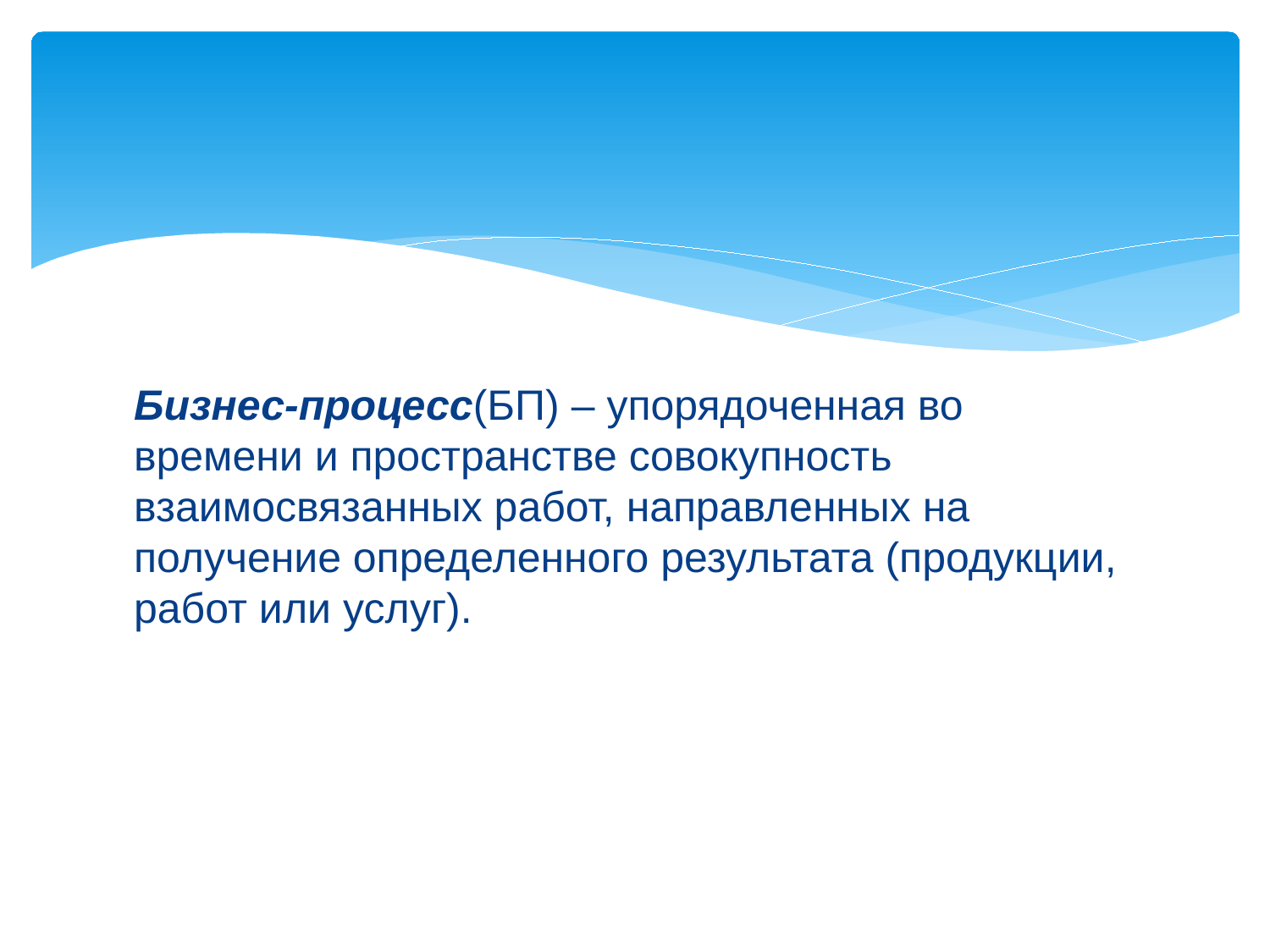

Бизнес-процесс(БП) – упорядоченная во времени и пространстве совокупность взаимосвязанных работ, направленных на получение определенного результата (продукции, работ или услуг).